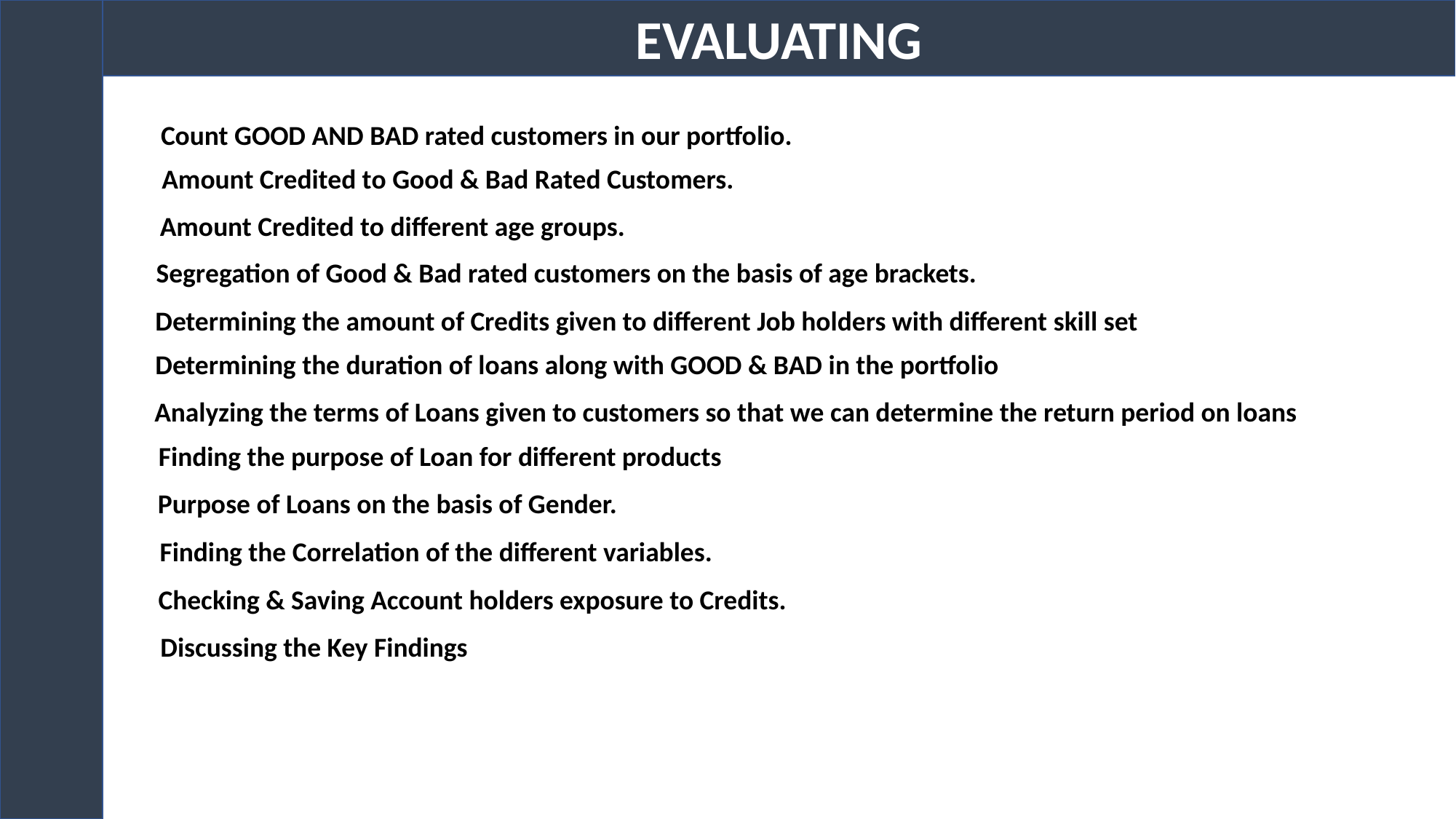

EVALUATING
Count GOOD AND BAD rated customers in our portfolio.
Amount Credited to Good & Bad Rated Customers.
Amount Credited to different age groups.
Segregation of Good & Bad rated customers on the basis of age brackets.
Determining the amount of Credits given to different Job holders with different skill set
Determining the duration of loans along with GOOD & BAD in the portfolio
Analyzing the terms of Loans given to customers so that we can determine the return period on loans
Finding the purpose of Loan for different products
Purpose of Loans on the basis of Gender.
Finding the Correlation of the different variables.
Checking & Saving Account holders exposure to Credits.
Discussing the Key Findings